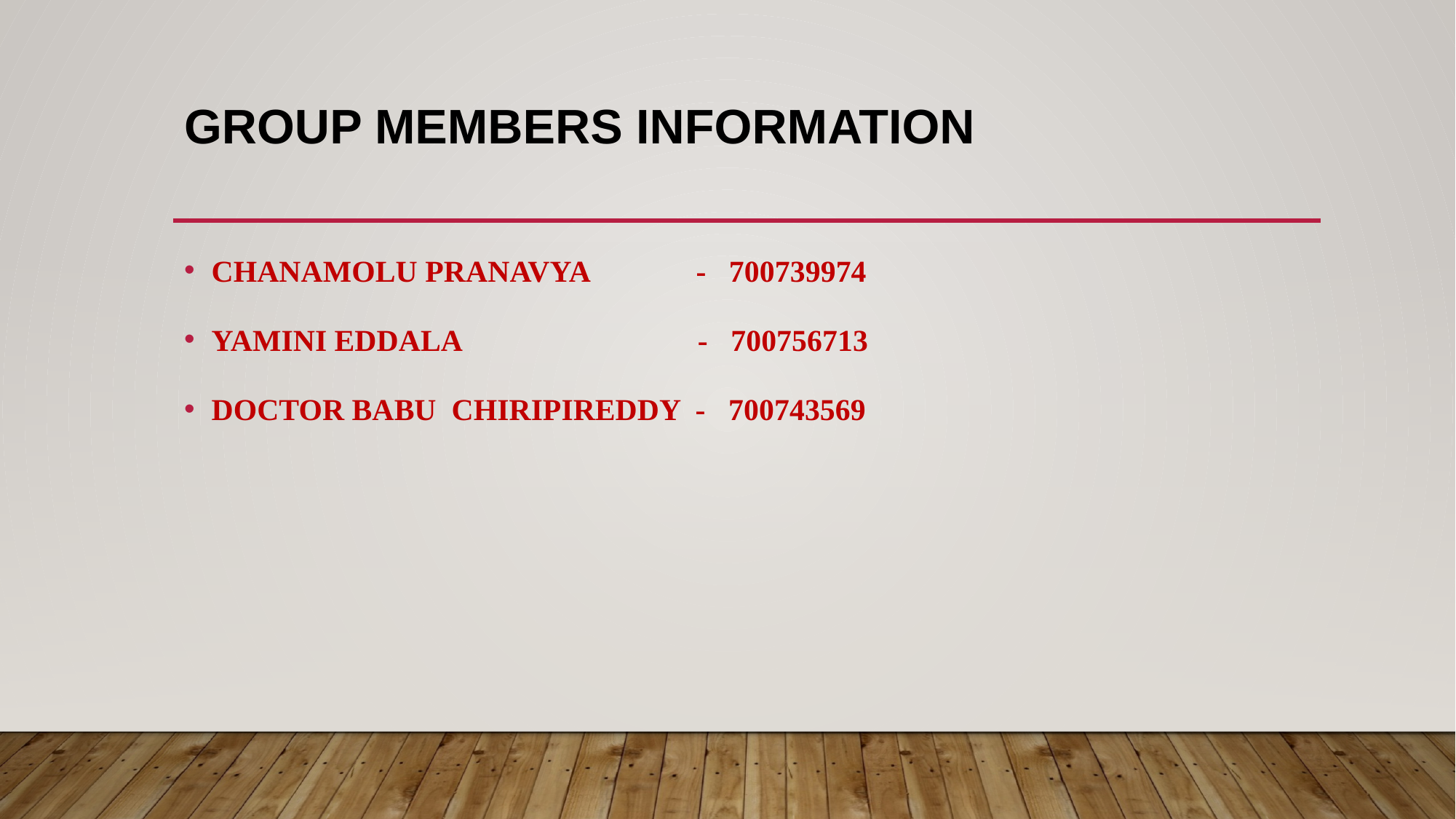

# Group Members Information
CHANAMOLU PRANAVYA              -   700739974
YAMINI EDDALA                               -   700756713
DOCTOR BABU  CHIRIPIREDDY  -   700743569